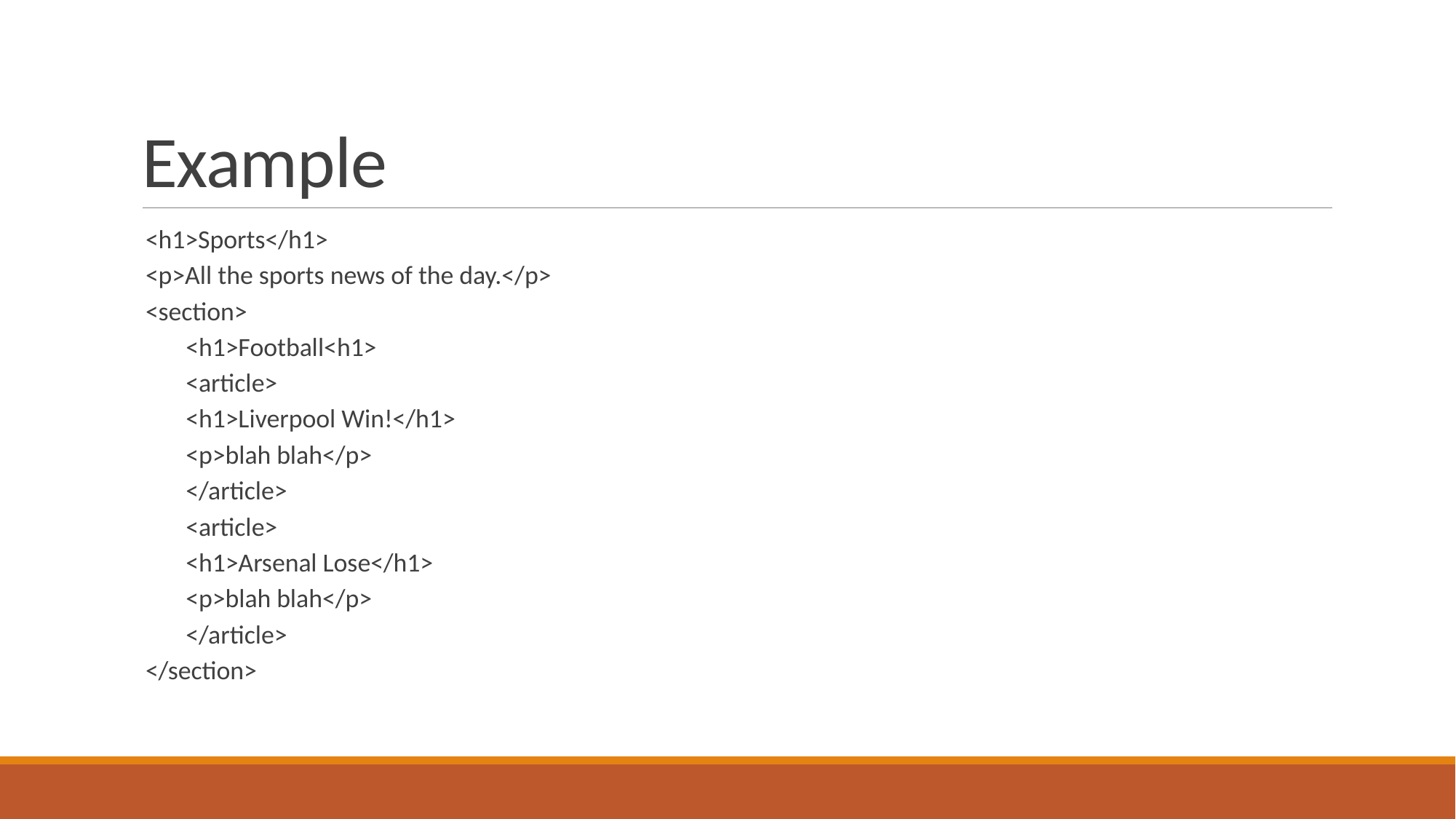

# Example
<h1>Sports</h1>
<p>All the sports news of the day.</p>
<section>
	<h1>Football<h1>
	<article>
		<h1>Liverpool Win!</h1>
		<p>blah blah</p>
	</article>
	<article>
		<h1>Arsenal Lose</h1>
		<p>blah blah</p>
	</article>
</section>